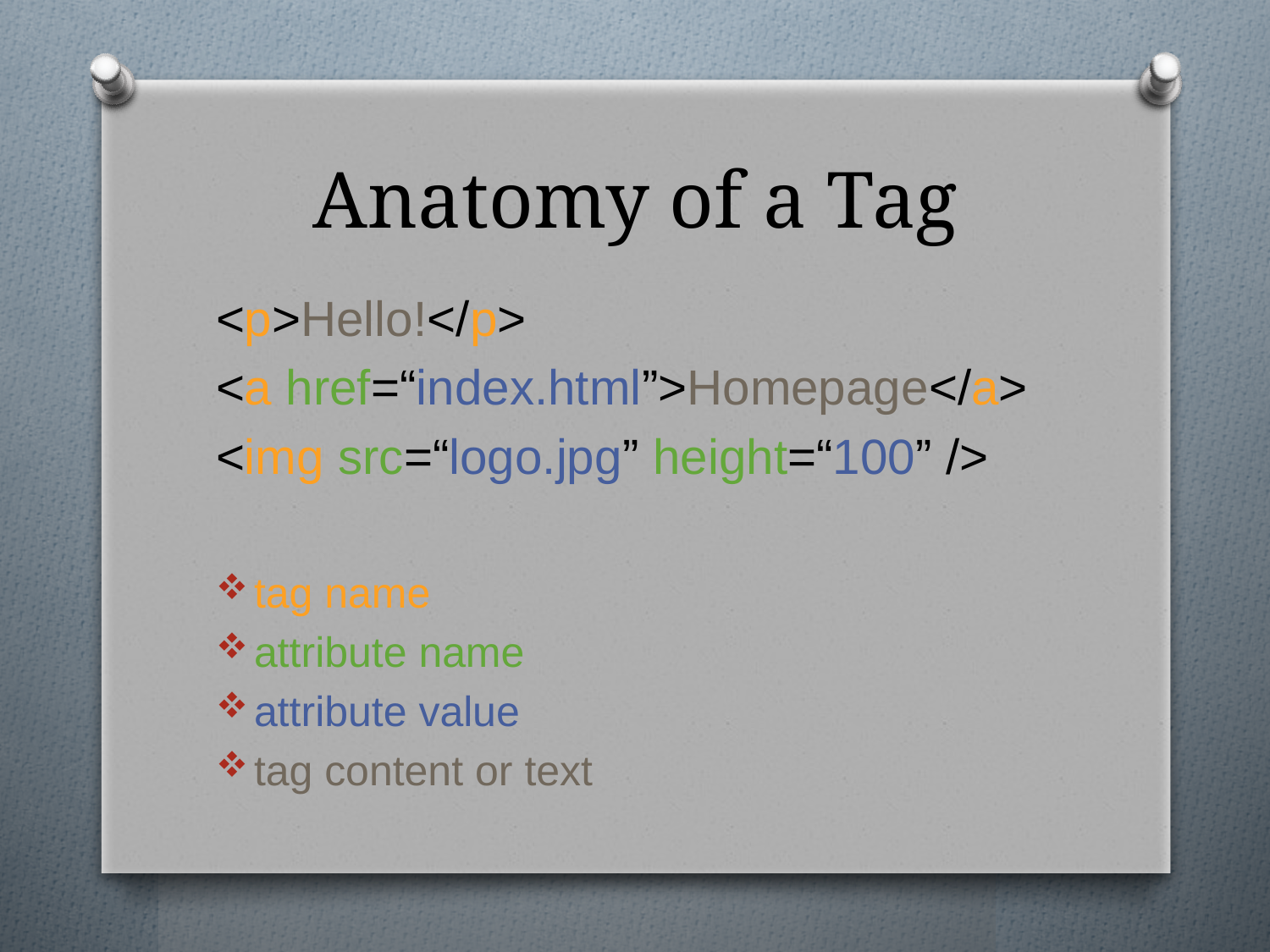

# Anatomy of a Tag
<p>Hello!</p>
<a href=“index.html”>Homepage</a>
<img src=“logo.jpg” height=“100” />
tag name
attribute name
attribute value
tag content or text